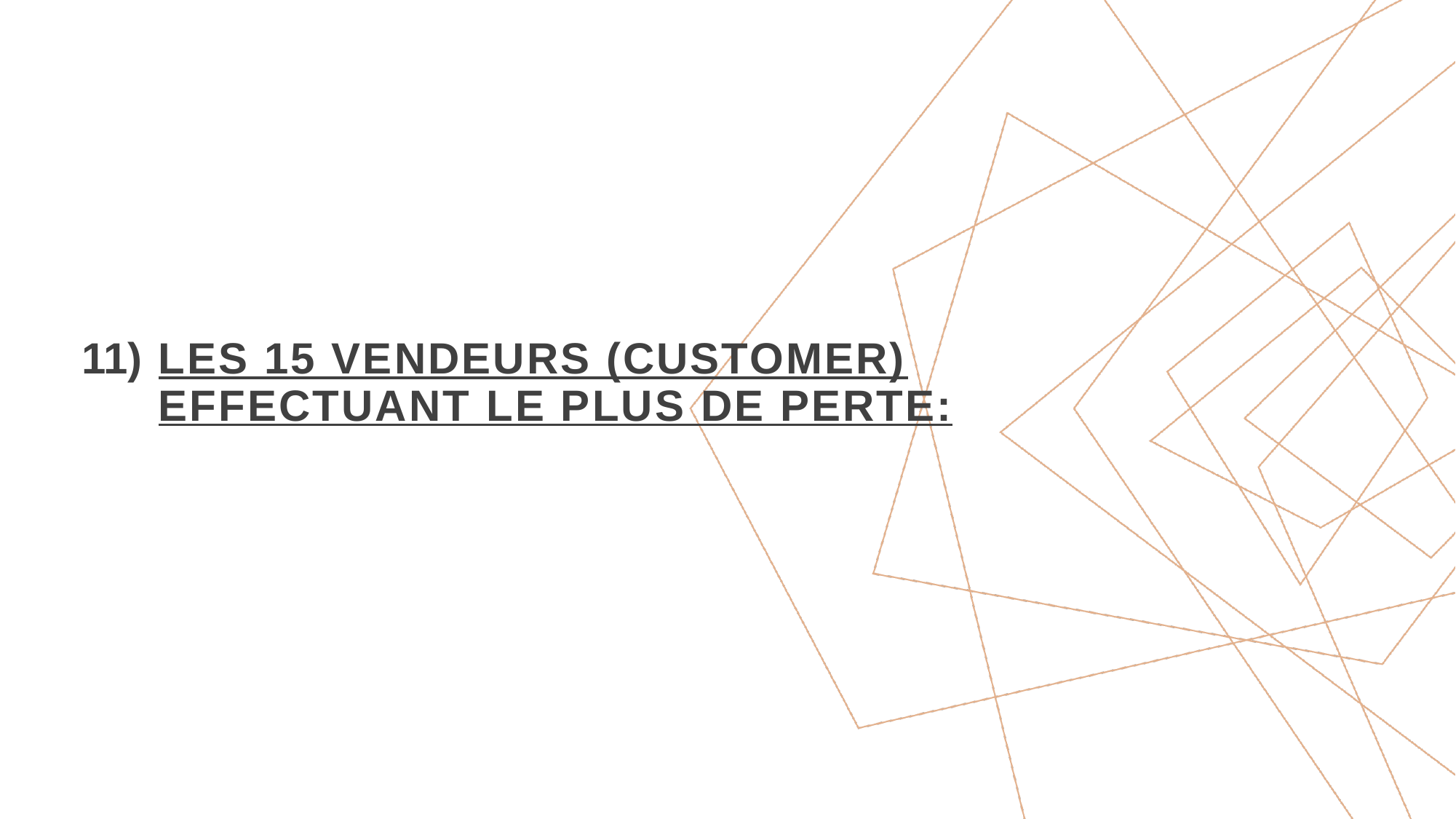

Les 15 vendeurs (customer) effectuant le plus de perte: